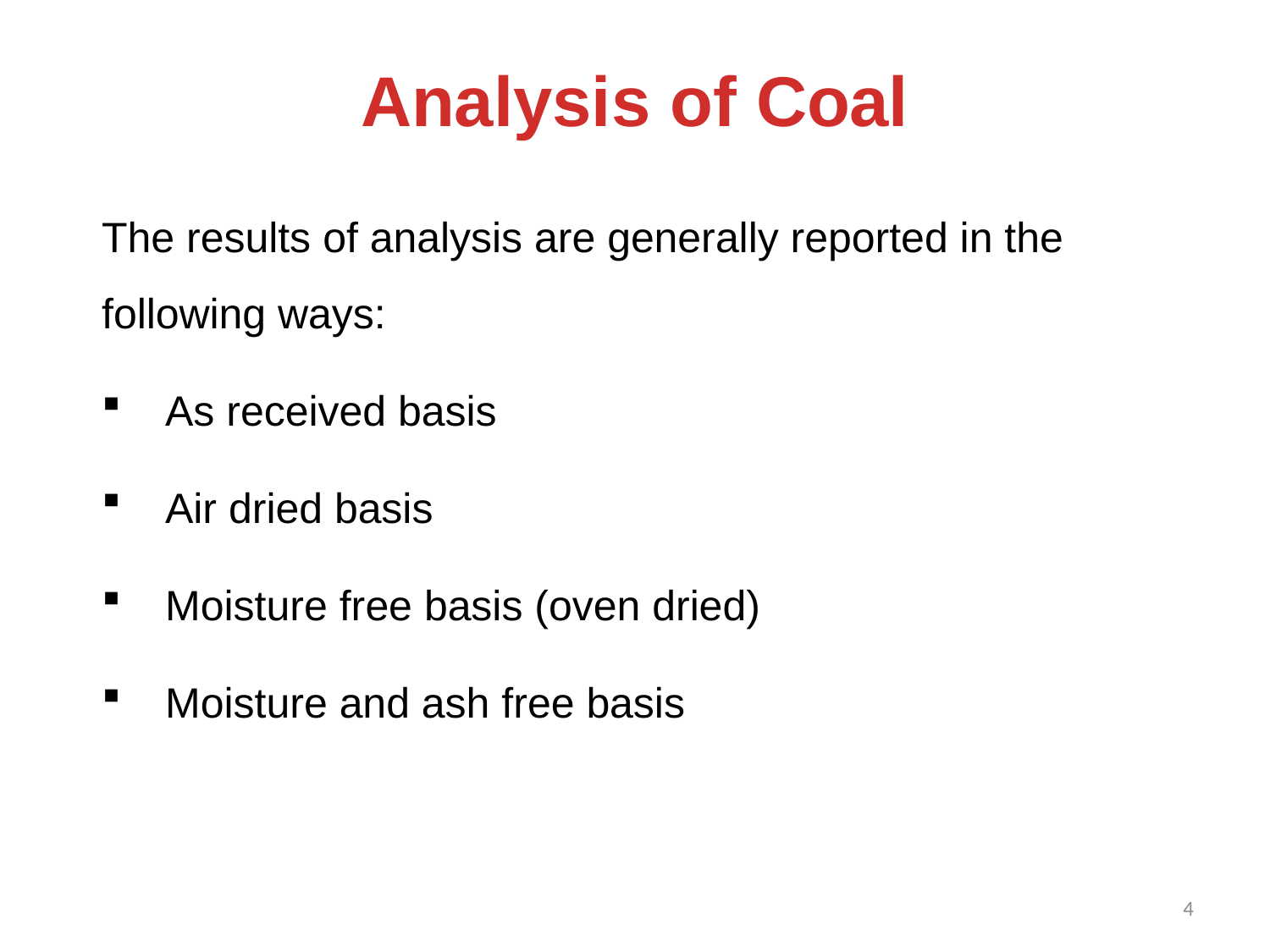

Analysis of Coal
The results of analysis are generally reported in the following ways:
As received basis
Air dried basis
Moisture free basis (oven dried)
Moisture and ash free basis
4